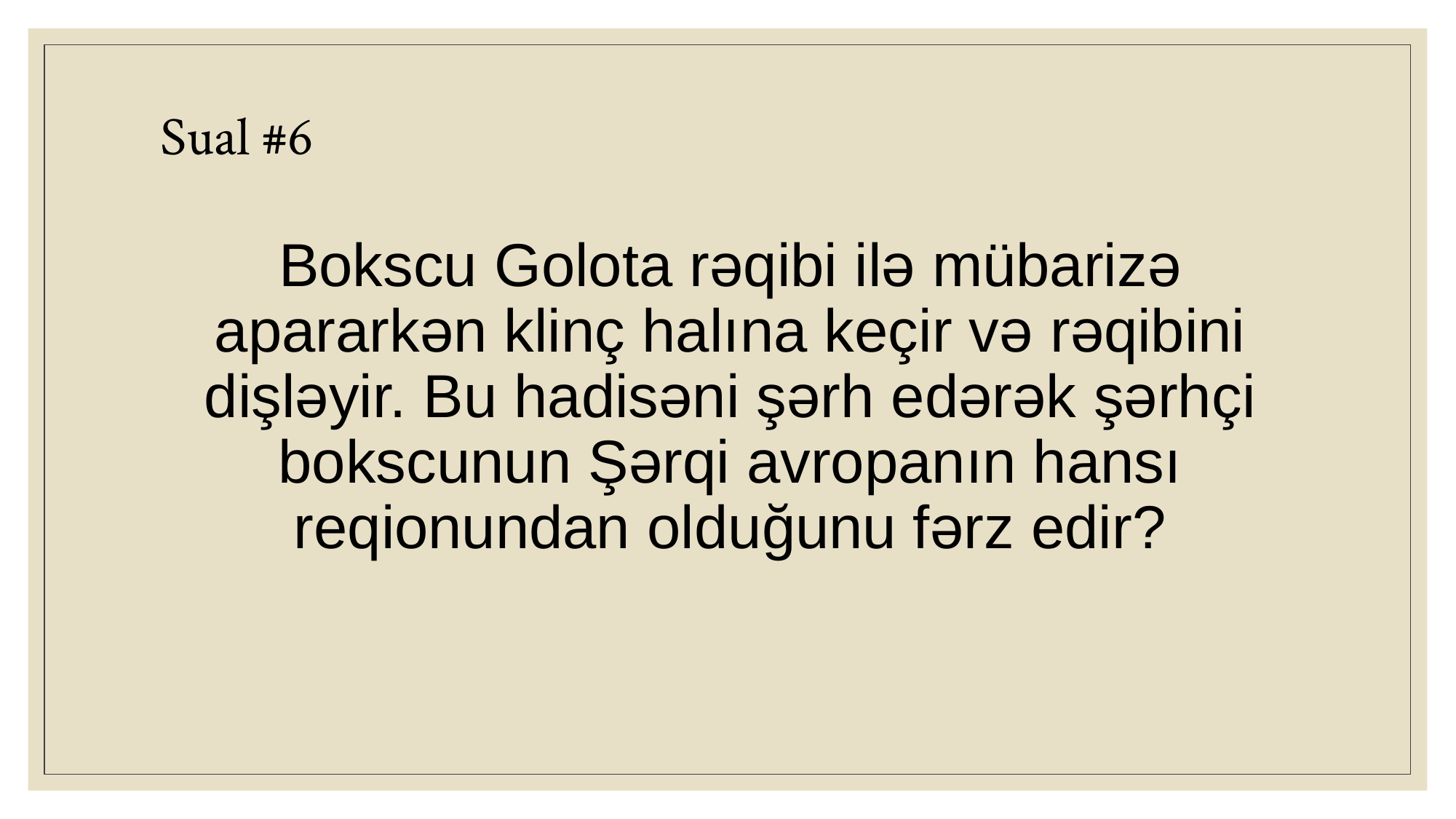

Sual #6
# Bokscu Golota rəqibi ilə mübarizə apararkən klinç halına keçir və rəqibini dişləyir. Bu hadisəni şərh edərək şərhçi bokscunun Şərqi avropanın hansı reqionundan olduğunu fərz edir?